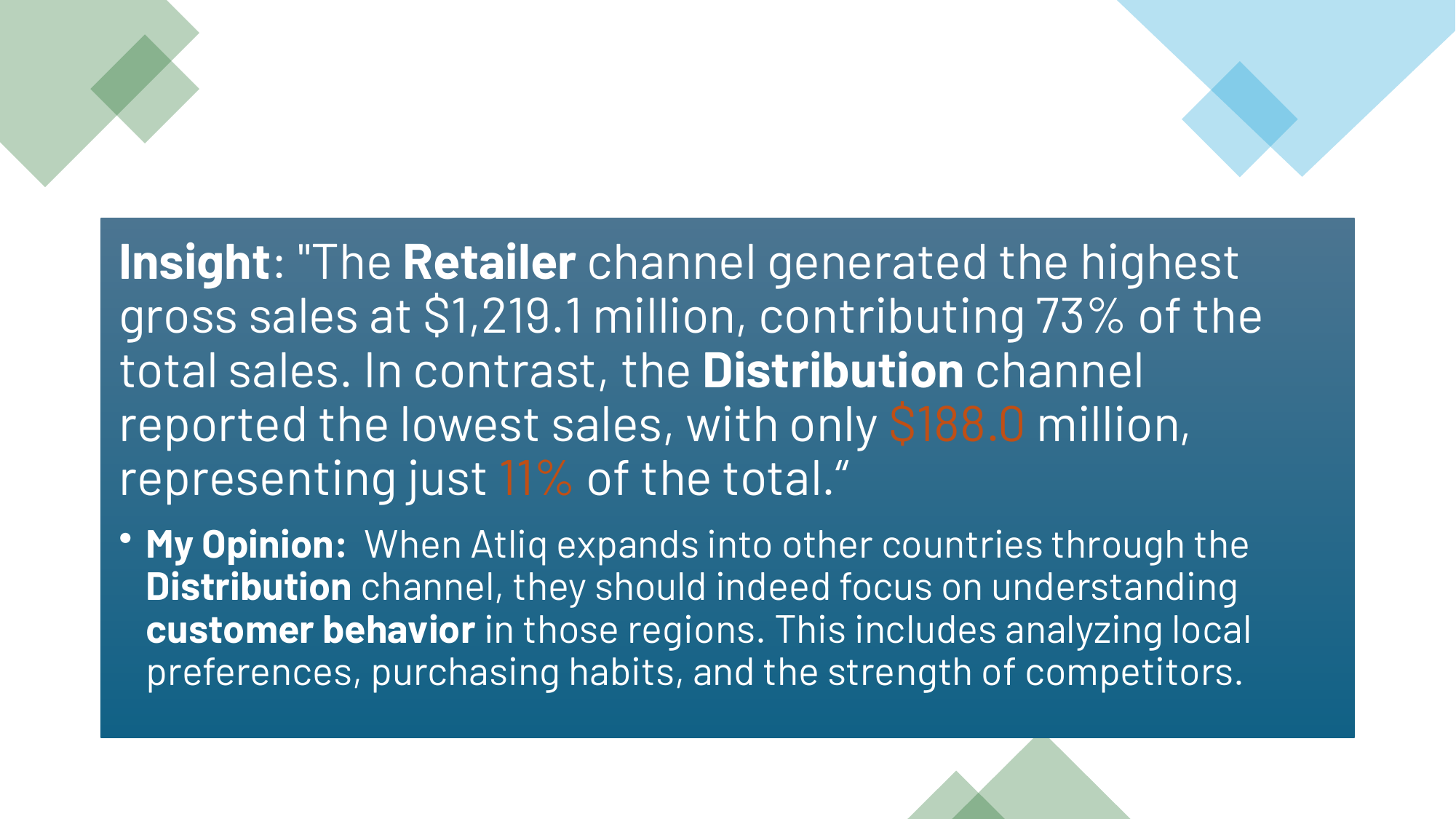

Insight: "The Retailer channel generated the highest gross sales at $1,219.1 million, contributing 73% of the total sales. In contrast, the Distribution channel reported the lowest sales, with only $188.0 million, representing just 11% of the total.“
My Opinion:	When Atliq expands into other countries through the Distribution channel, they should indeed focus on understanding customer behavior in those regions. This includes analyzing local preferences, purchasing habits, and the strength of competitors.